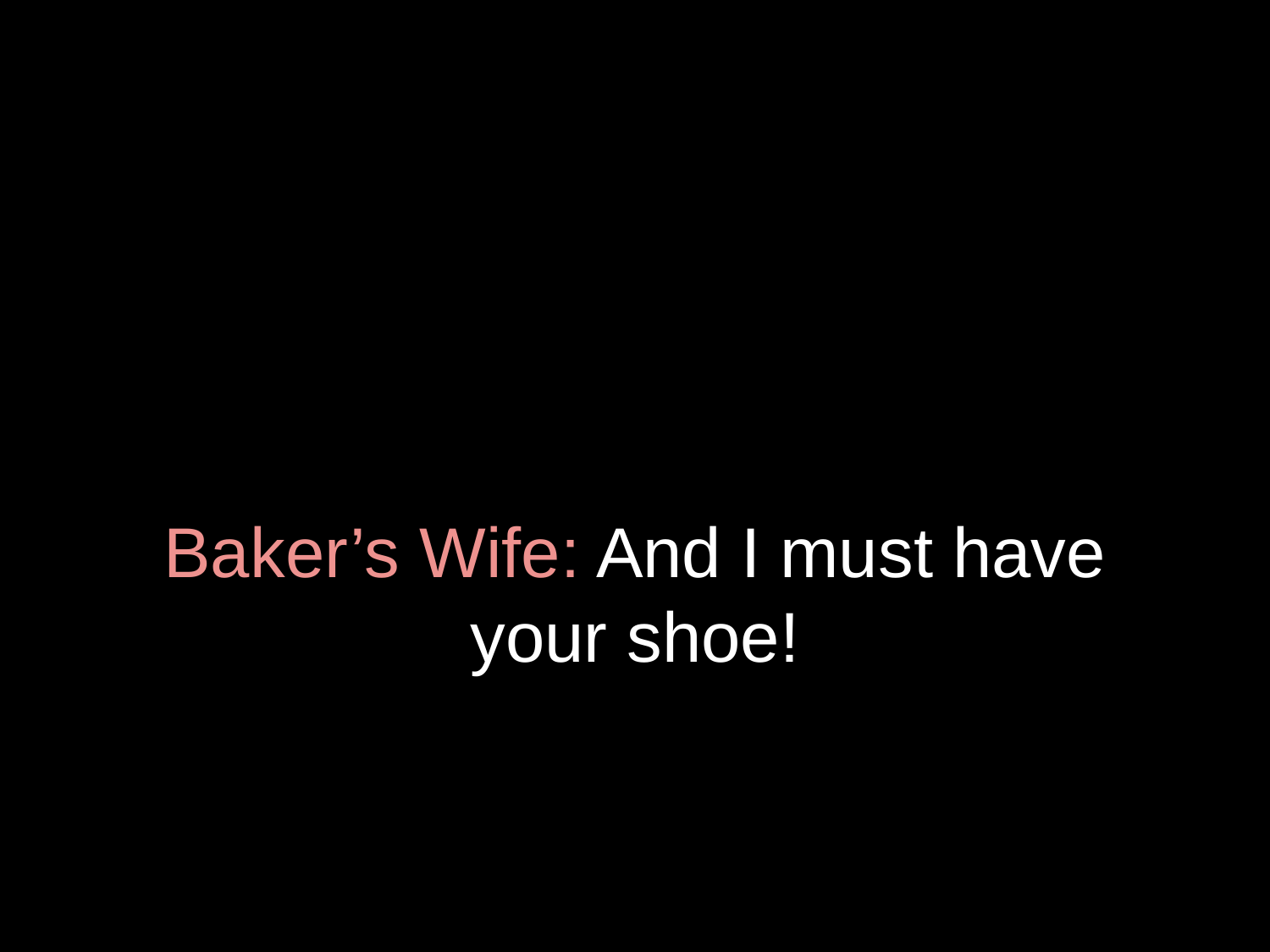

# Baker’s Wife: And I must have your shoe!